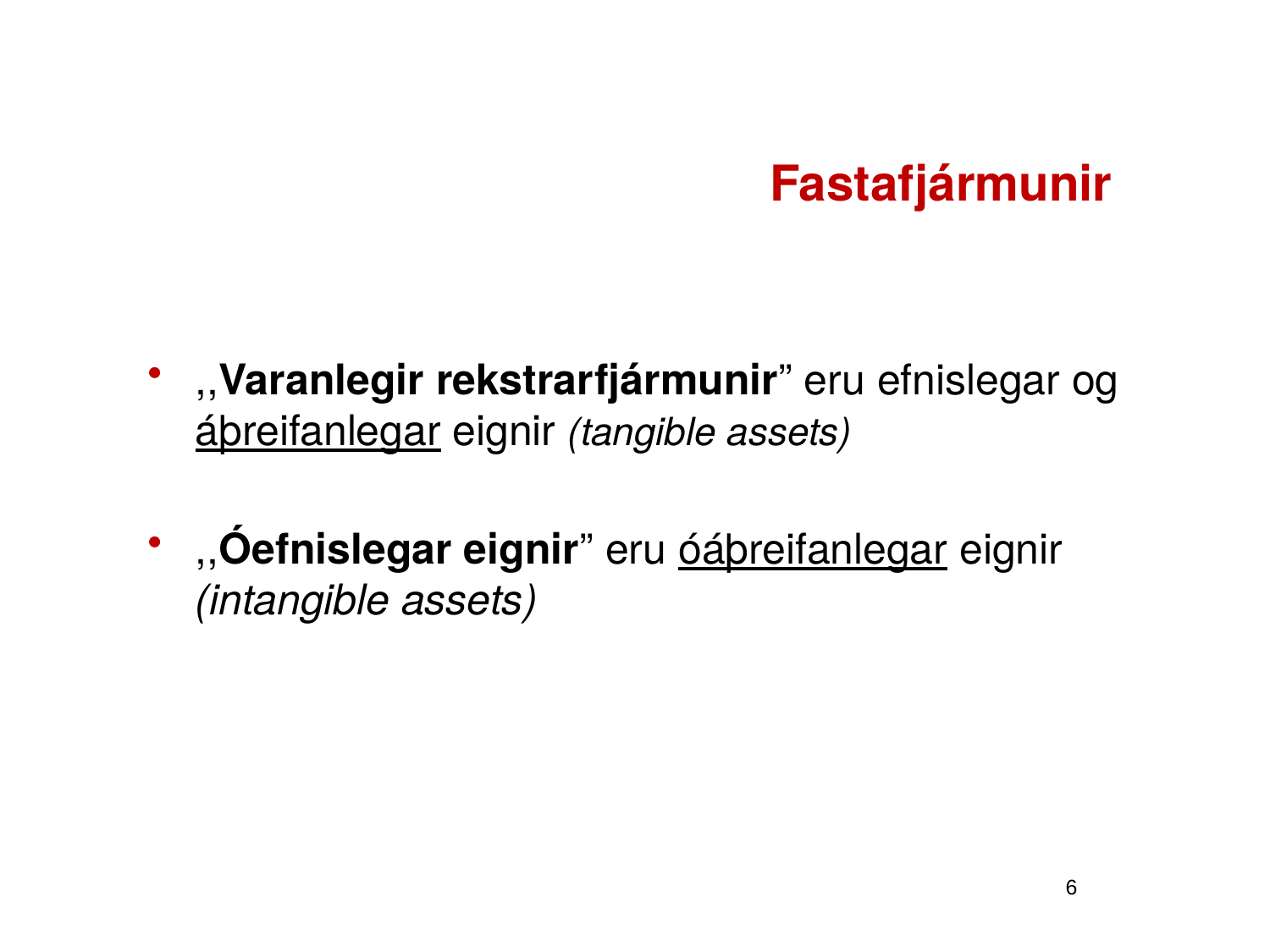

# Fastafjármunir
,,Varanlegir rekstrarfjármunir” eru efnislegar og áþreifanlegar eignir (tangible assets)

,,Óefnislegar eignir” eru óáþreifanlegar eignir (intangible assets)

6